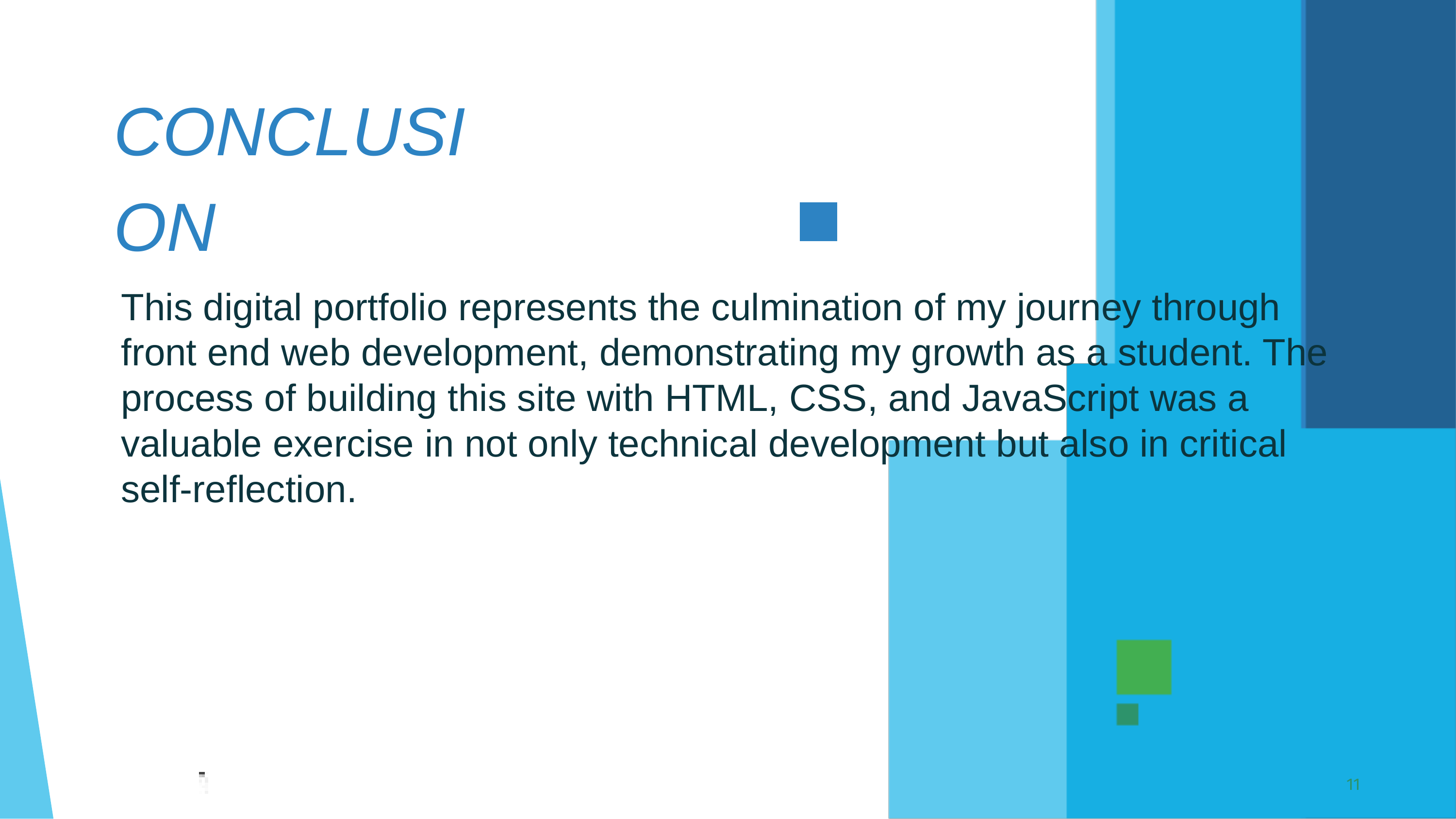

CONCLUSION

This digital portfolio represents the culmination of my journey through front end web development, demonstrating my growth as a student. The process of building this site with HTML, CSS, and JavaScript was a valuable exercise in not only technical development but also in critical self-reflection.

11